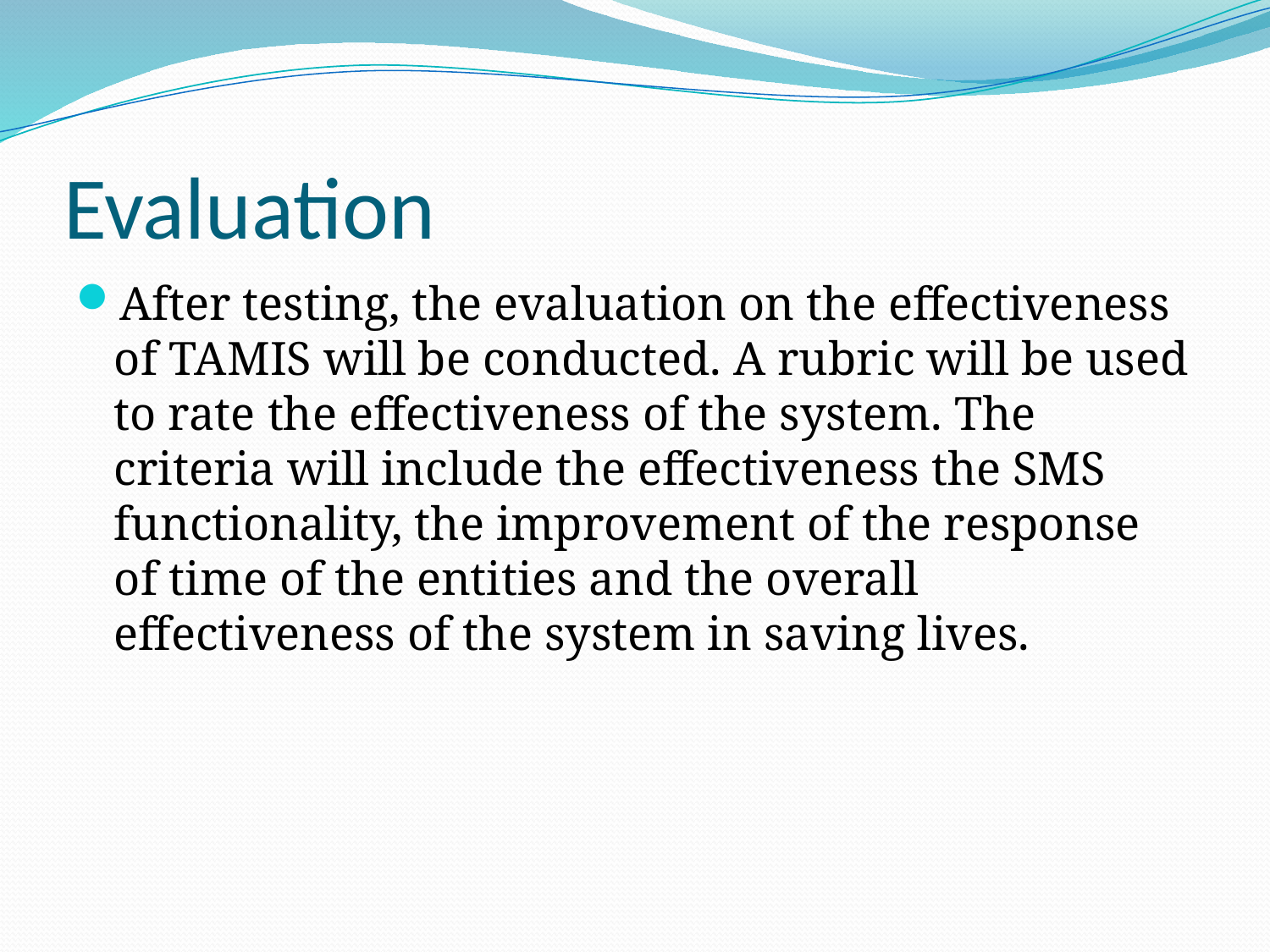

# Evaluation
After testing, the evaluation on the effectiveness of TAMIS will be conducted. A rubric will be used to rate the effectiveness of the system. The criteria will include the effectiveness the SMS functionality, the improvement of the response of time of the entities and the overall effectiveness of the system in saving lives.